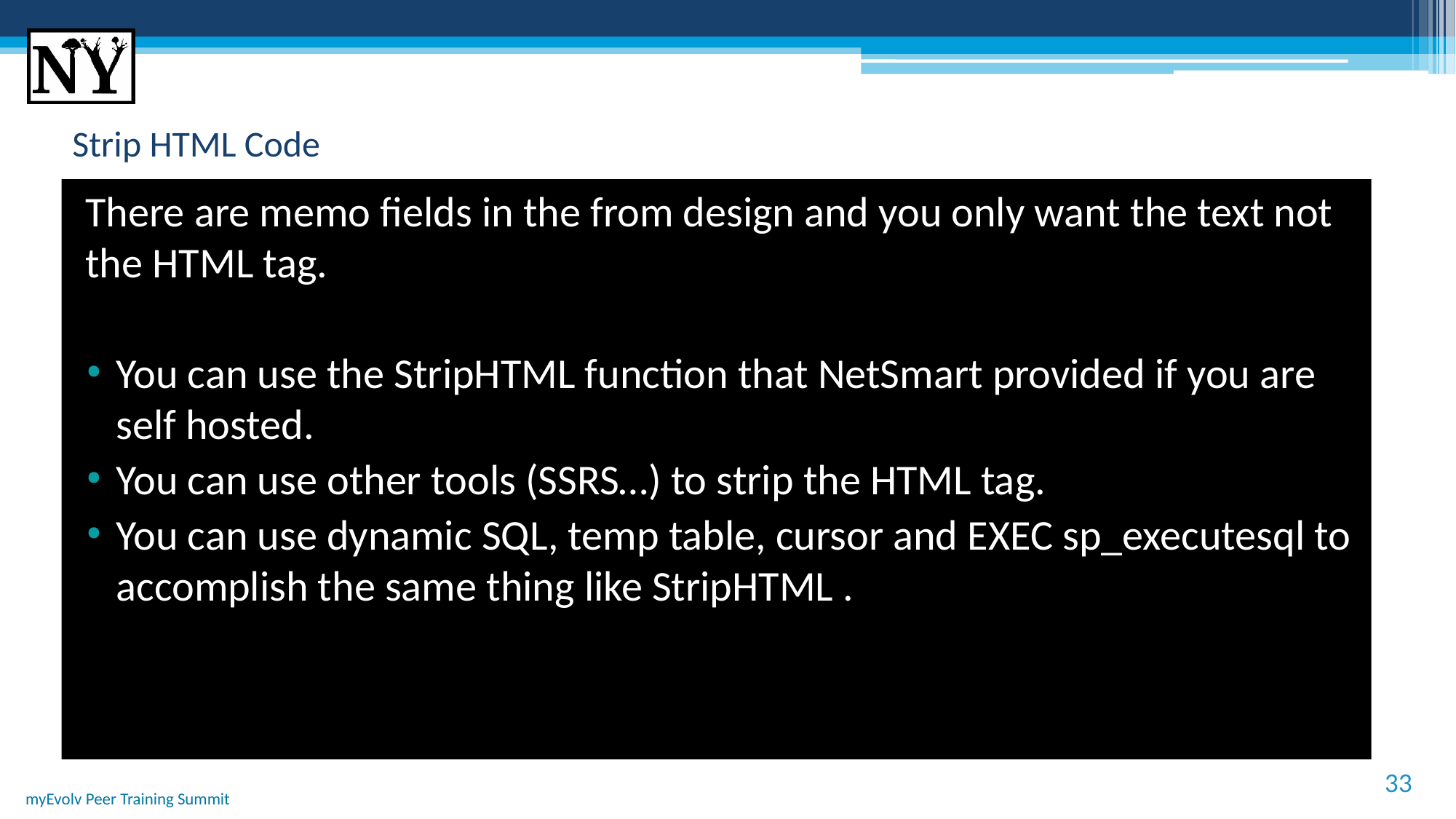

# Strip HTML Code
There are memo fields in the from design and you only want the text not the HTML tag.

You can use the StripHTML function that NetSmart provided if you are self hosted.
You can use other tools (SSRS…) to strip the HTML tag.
You can use dynamic SQL, temp table, cursor and EXEC sp_executesql to accomplish the same thing like StripHTML .
33
myEvolv Peer Training Summit